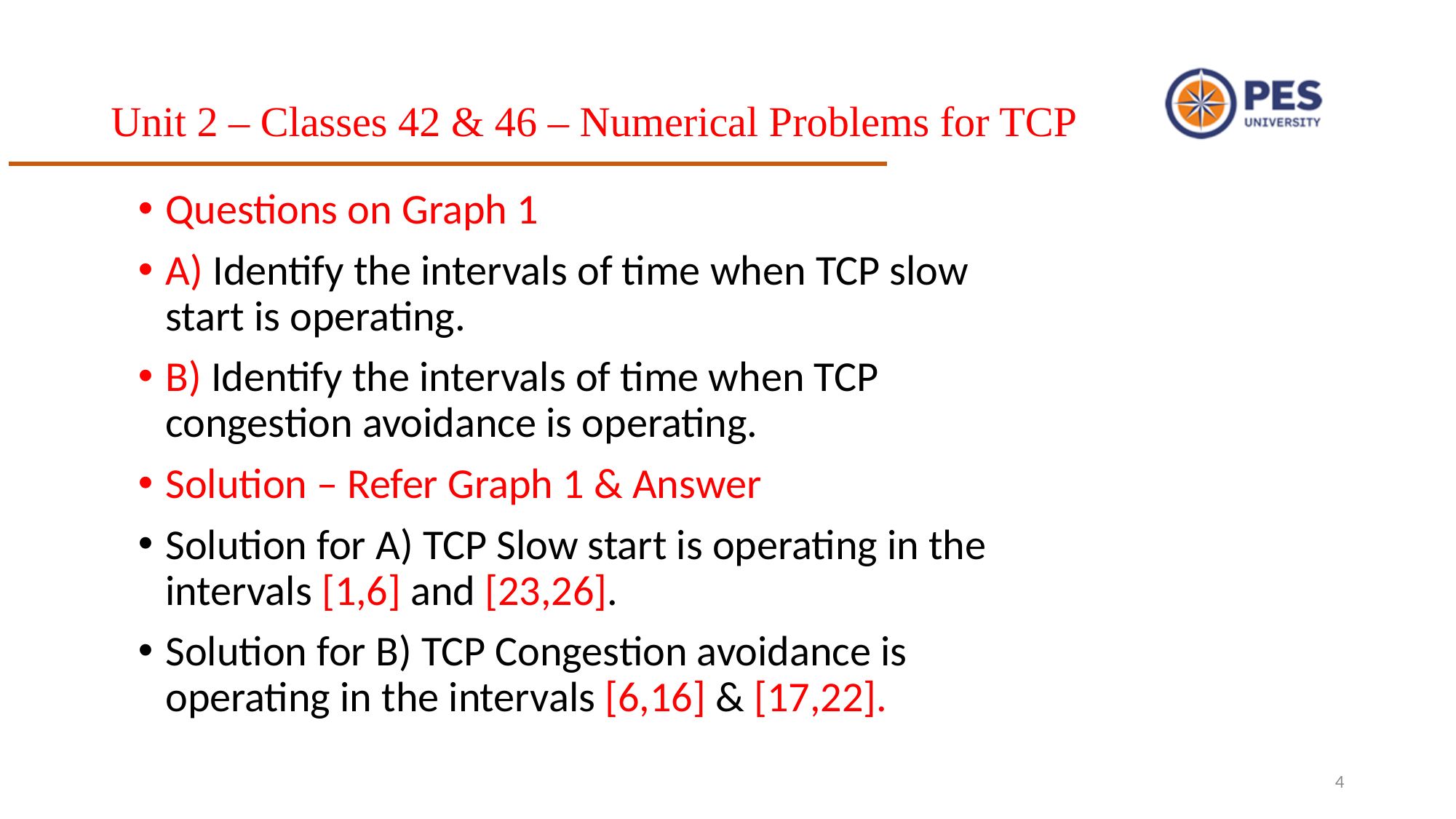

# Unit 2 – Classes 42 & 46 – Numerical Problems for TCP
Questions on Graph 1
A) Identify the intervals of time when TCP slow start is operating.
B) Identify the intervals of time when TCP congestion avoidance is operating.
Solution – Refer Graph 1 & Answer
Solution for A) TCP Slow start is operating in the intervals [1,6] and [23,26].
Solution for B) TCP Congestion avoidance is operating in the intervals [6,16] & [17,22].

4